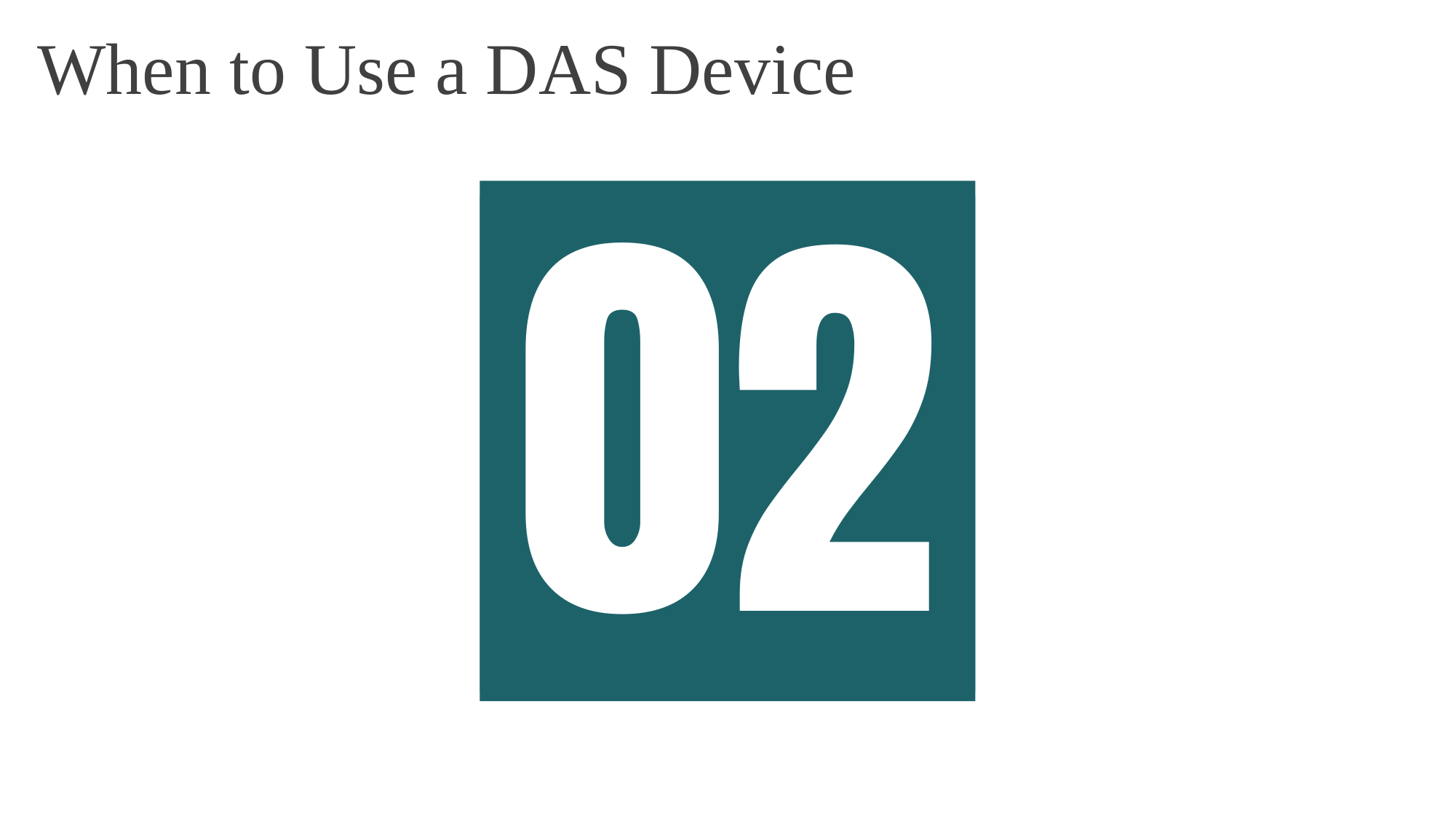

When to Use a DAS Device
02